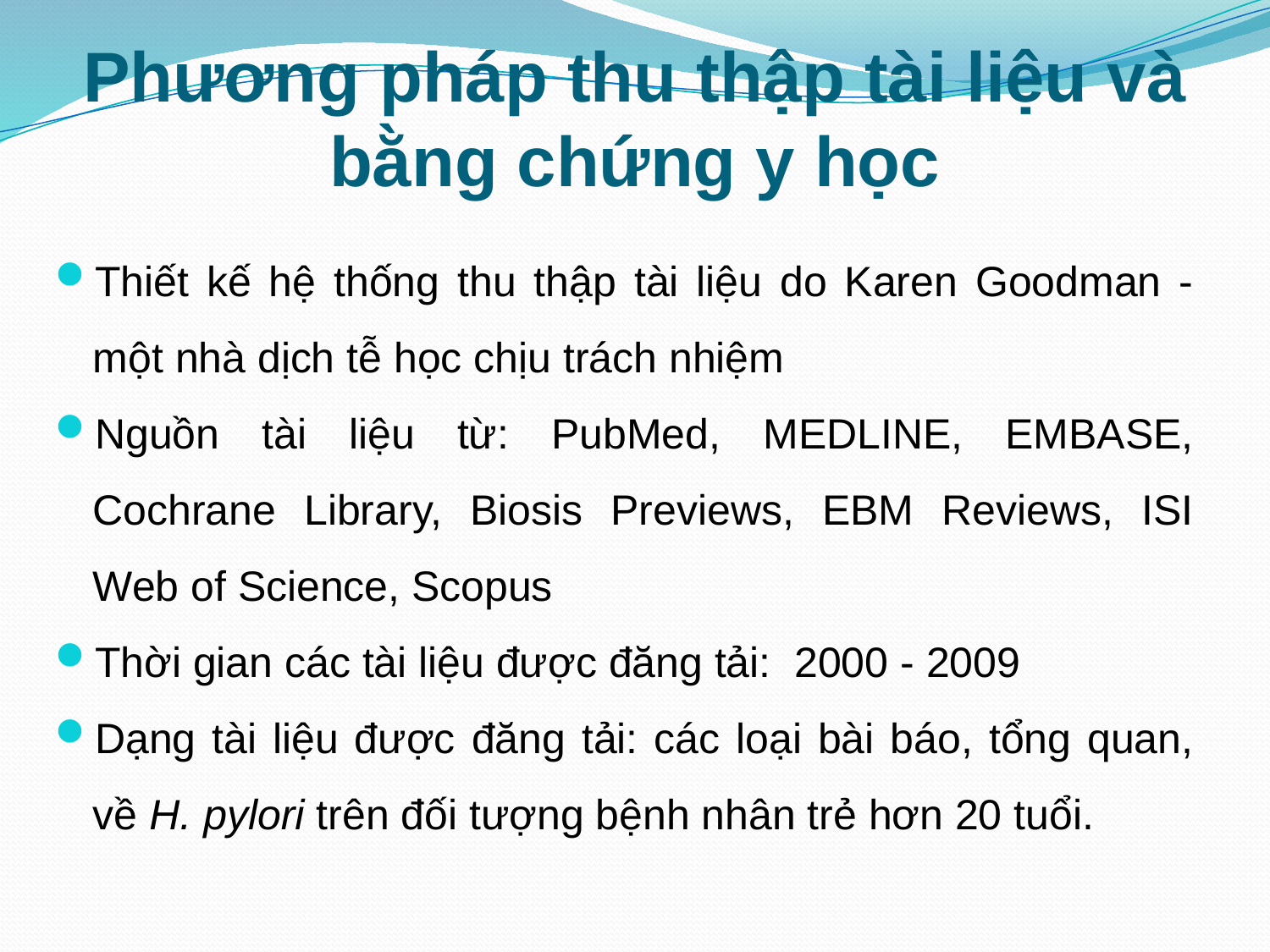

# Phương pháp thu thập tài liệu và bằng chứng y học
Thiết kế hệ thống thu thập tài liệu do Karen Goodman - một nhà dịch tễ học chịu trách nhiệm
Nguồn tài liệu từ: PubMed, MEDLINE, EMBASE, Cochrane Library, Biosis Previews, EBM Reviews, ISI Web of Science, Scopus
Thời gian các tài liệu được đăng tải:  2000 - 2009
Dạng tài liệu được đăng tải: các loại bài báo, tổng quan, về H. pylori trên đối tượng bệnh nhân trẻ hơn 20 tuổi.